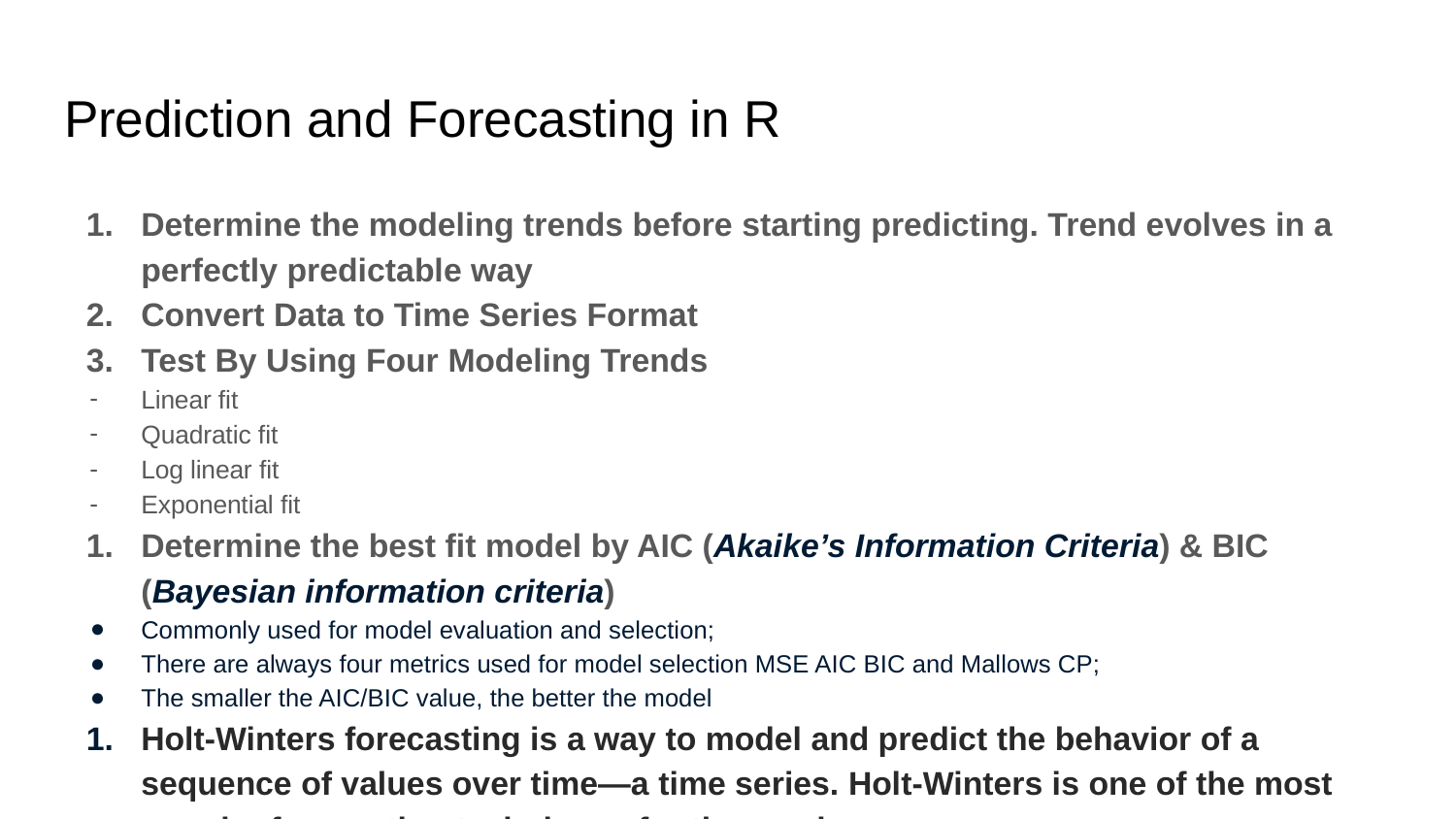

# Prediction and Forecasting in R
Determine the modeling trends before starting predicting. Trend evolves in a perfectly predictable way
Convert Data to Time Series Format
Test By Using Four Modeling Trends
Linear fit
Quadratic fit
Log linear fit
Exponential fit
Determine the best fit model by AIC (Akaike’s Information Criteria) & BIC (Bayesian information criteria)
Commonly used for model evaluation and selection;
There are always four metrics used for model selection MSE AIC BIC and Mallows CP;
The smaller the AIC/BIC value, the better the model
Holt-Winters forecasting is a way to model and predict the behavior of a sequence of values over time—a time series. Holt-Winters is one of the most popular forecasting techniques for time series